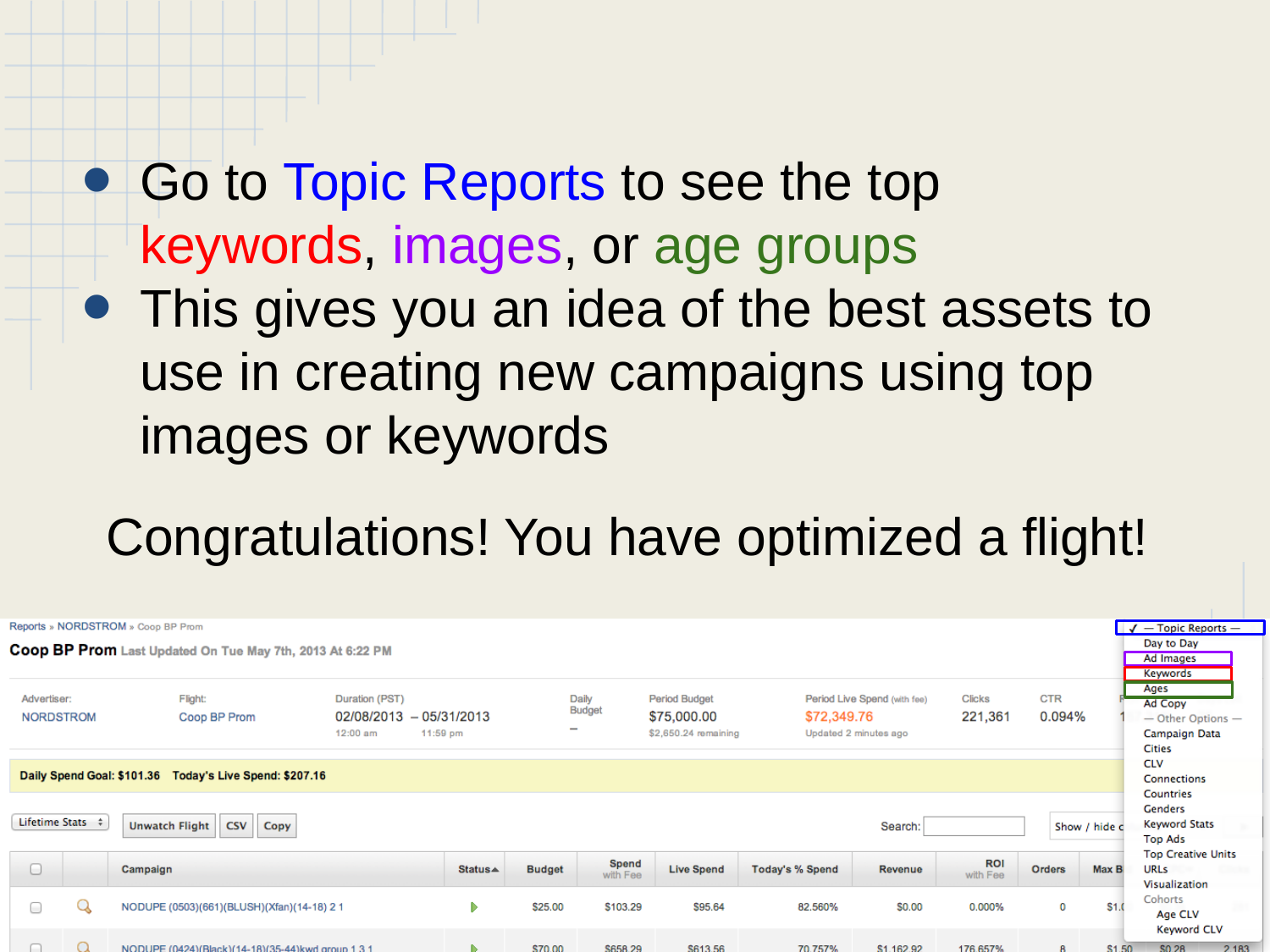

Go to Topic Reports to see the top keywords, images, or age groups
This gives you an idea of the best assets to use in creating new campaigns using top images or keywords

Congratulations! You have optimized a flight!